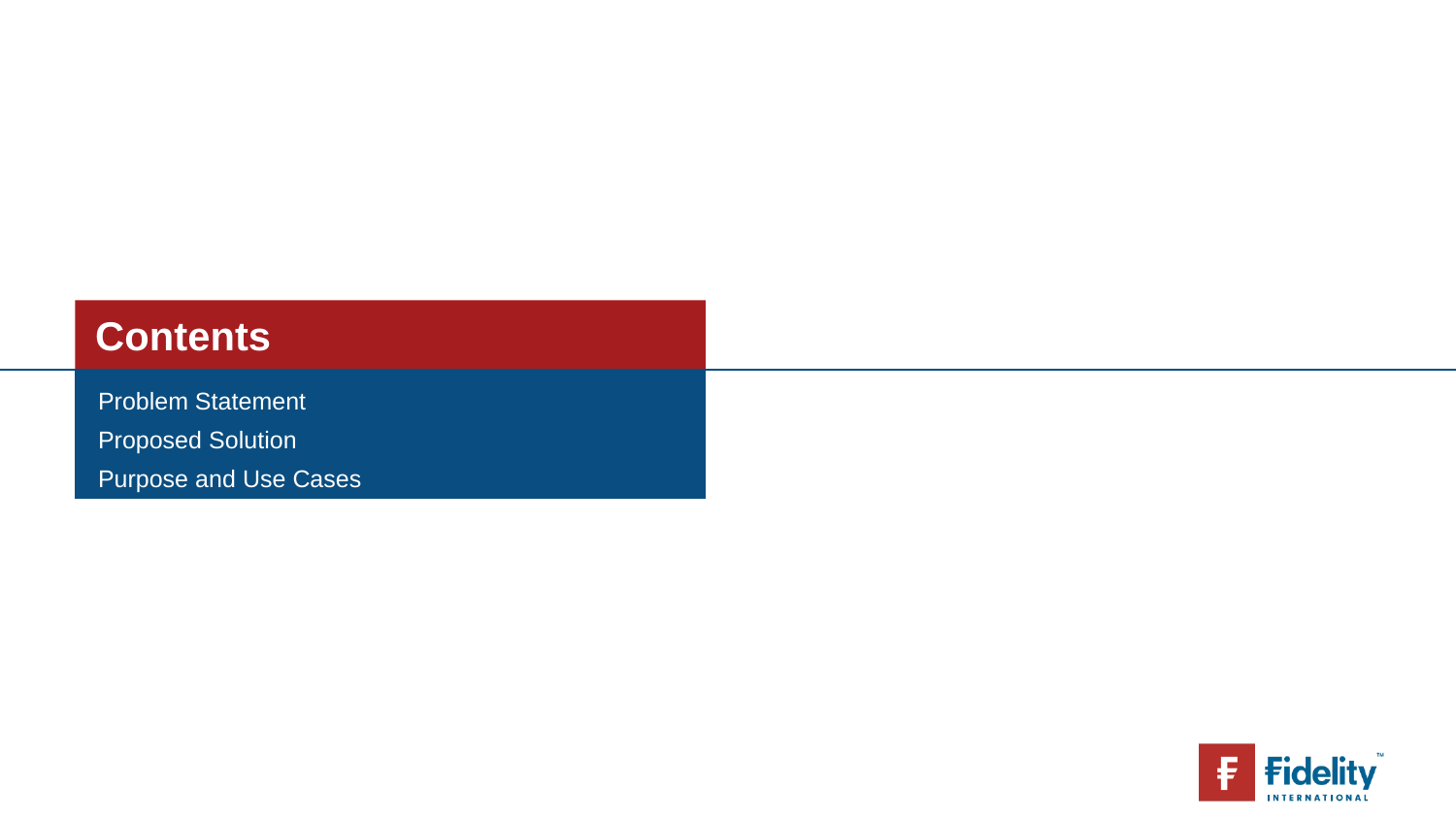

| Problem Statement |
| --- |
| Proposed Solution |
| Purpose and Use Cases |